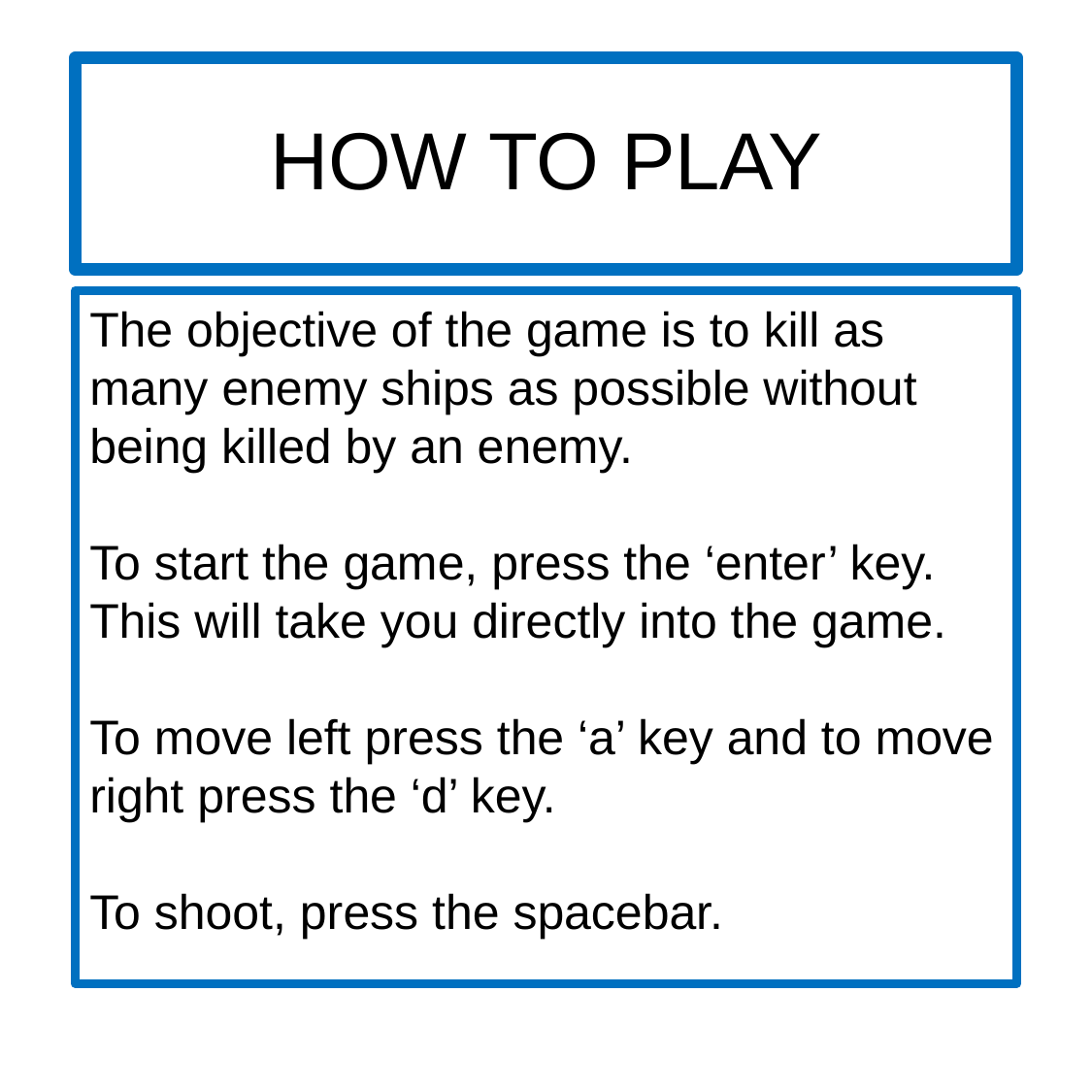

# HOW TO PLAY
The objective of the game is to kill as many enemy ships as possible without being killed by an enemy.

To start the game, press the ‘enter’ key. This will take you directly into the game.

To move left press the ‘a’ key and to move right press the ‘d’ key.

To shoot, press the spacebar.